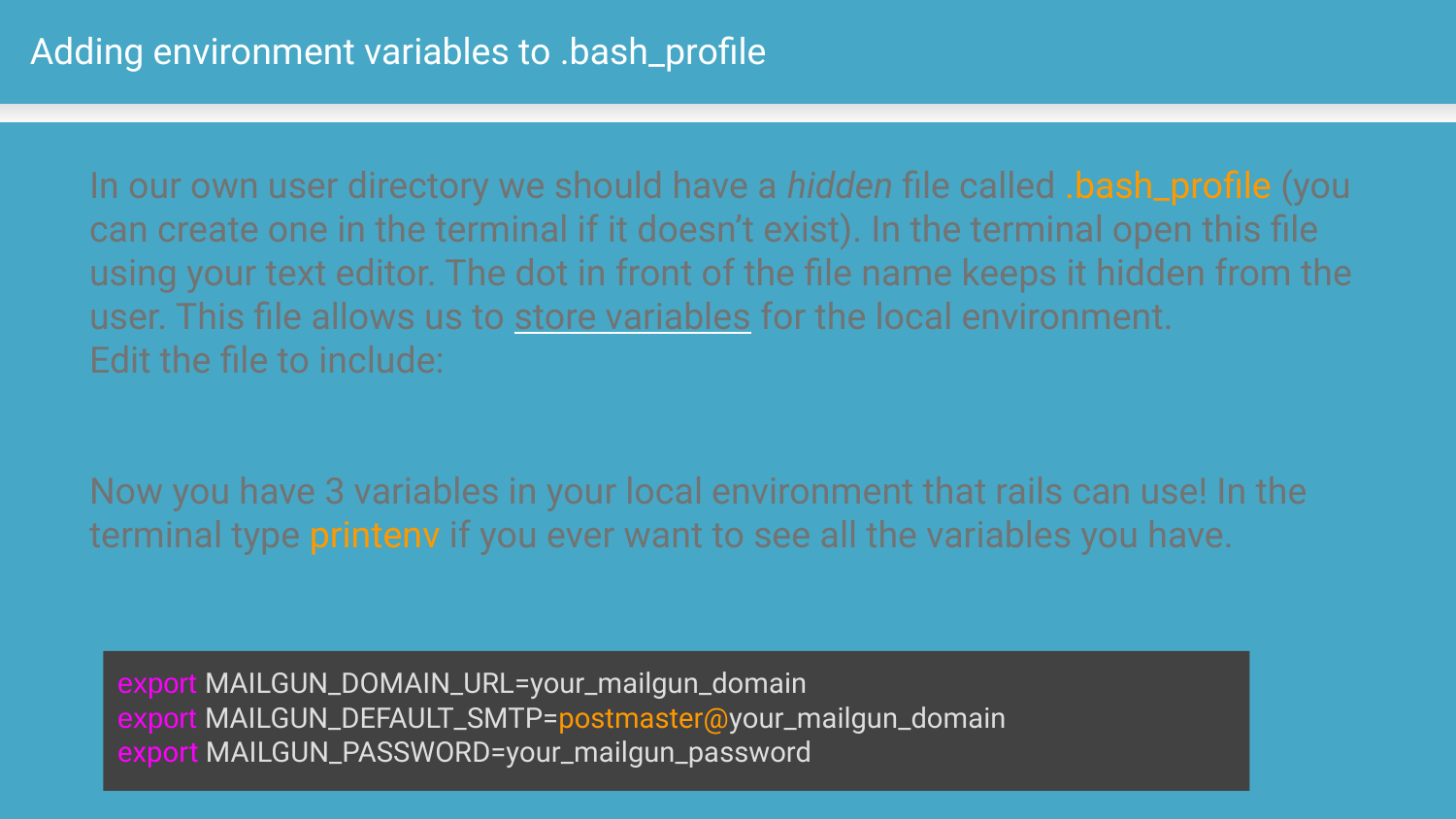

Adding environment variables to .bash_profile
In our own user directory we should have a hidden file called .bash_profile (you can create one in the terminal if it doesn’t exist). In the terminal open this file using your text editor. The dot in front of the file name keeps it hidden from the user. This file allows us to store variables for the local environment.
Edit the file to include:

Now you have 3 variables in your local environment that rails can use! In the terminal type printenv if you ever want to see all the variables you have.

export MAILGUN_DOMAIN_URL=your_mailgun_domain
export MAILGUN_DEFAULT_SMTP=postmaster@your_mailgun_domain
export MAILGUN_PASSWORD=your_mailgun_password